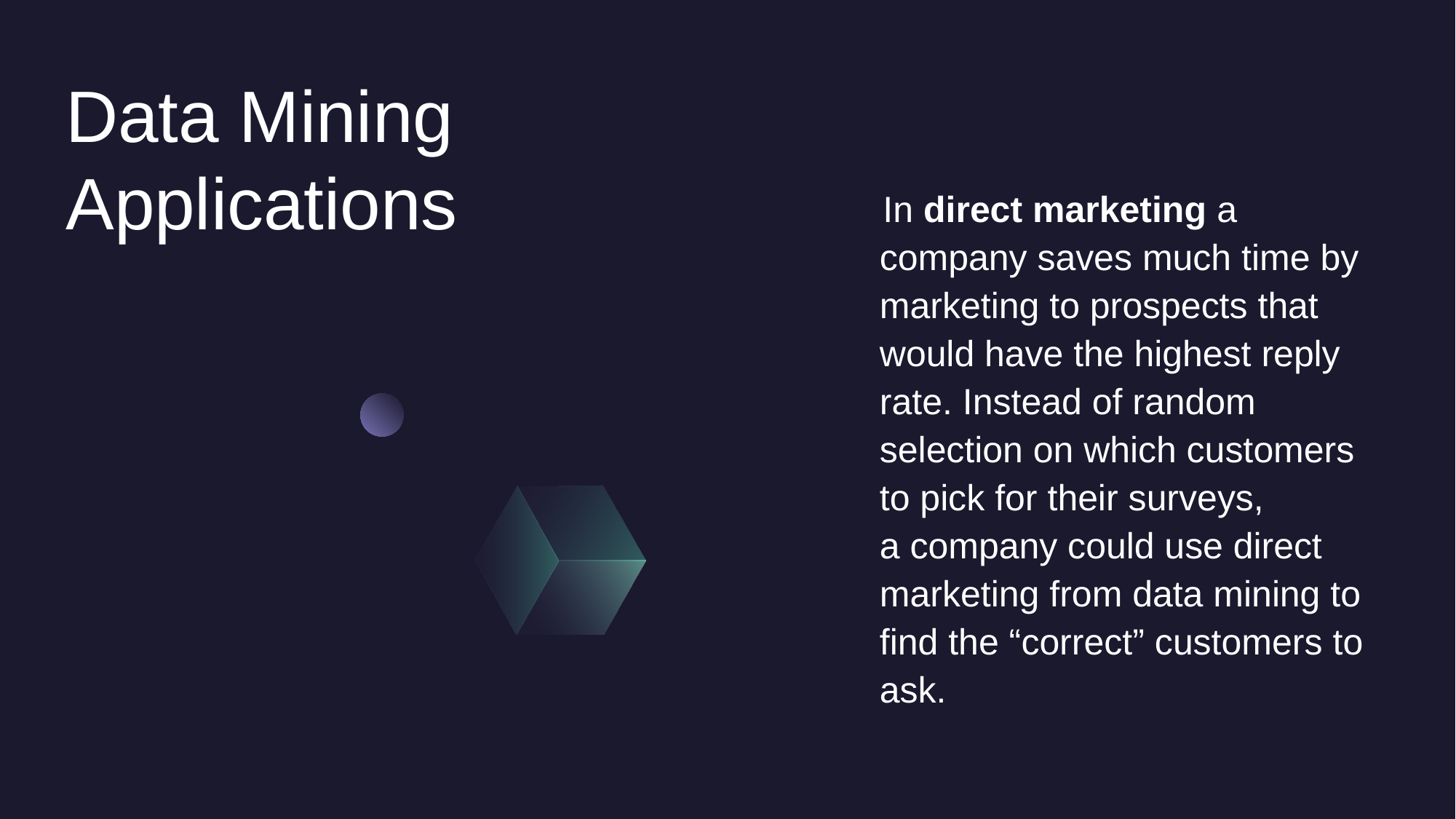

# Data Mining Applications

   In direct marketing a company saves much time by marketing to prospects that would have the highest reply rate. Instead of random selection on which customers to pick for their surveys, a company could use direct marketing from data mining to find the “correct” customers to ask.